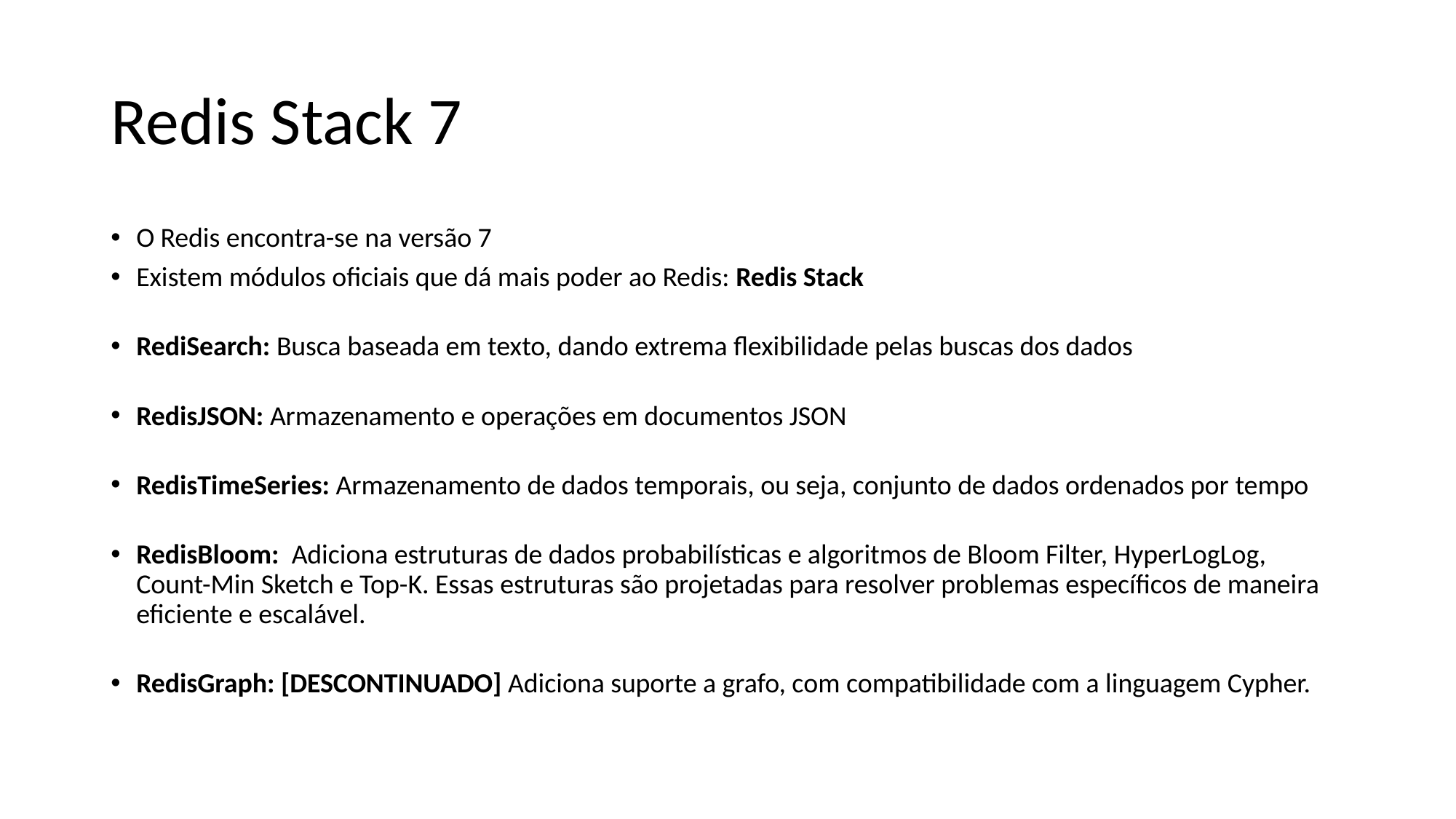

# Redis Stack 7
O Redis encontra-se na versão 7
Existem módulos oficiais que dá mais poder ao Redis: Redis Stack
RediSearch: Busca baseada em texto, dando extrema flexibilidade pelas buscas dos dados
RedisJSON: Armazenamento e operações em documentos JSON
RedisTimeSeries: Armazenamento de dados temporais, ou seja, conjunto de dados ordenados por tempo
RedisBloom:  Adiciona estruturas de dados probabilísticas e algoritmos de Bloom Filter, HyperLogLog, Count-Min Sketch e Top-K. Essas estruturas são projetadas para resolver problemas específicos de maneira eficiente e escalável.
RedisGraph: [DESCONTINUADO] Adiciona suporte a grafo, com compatibilidade com a linguagem Cypher.